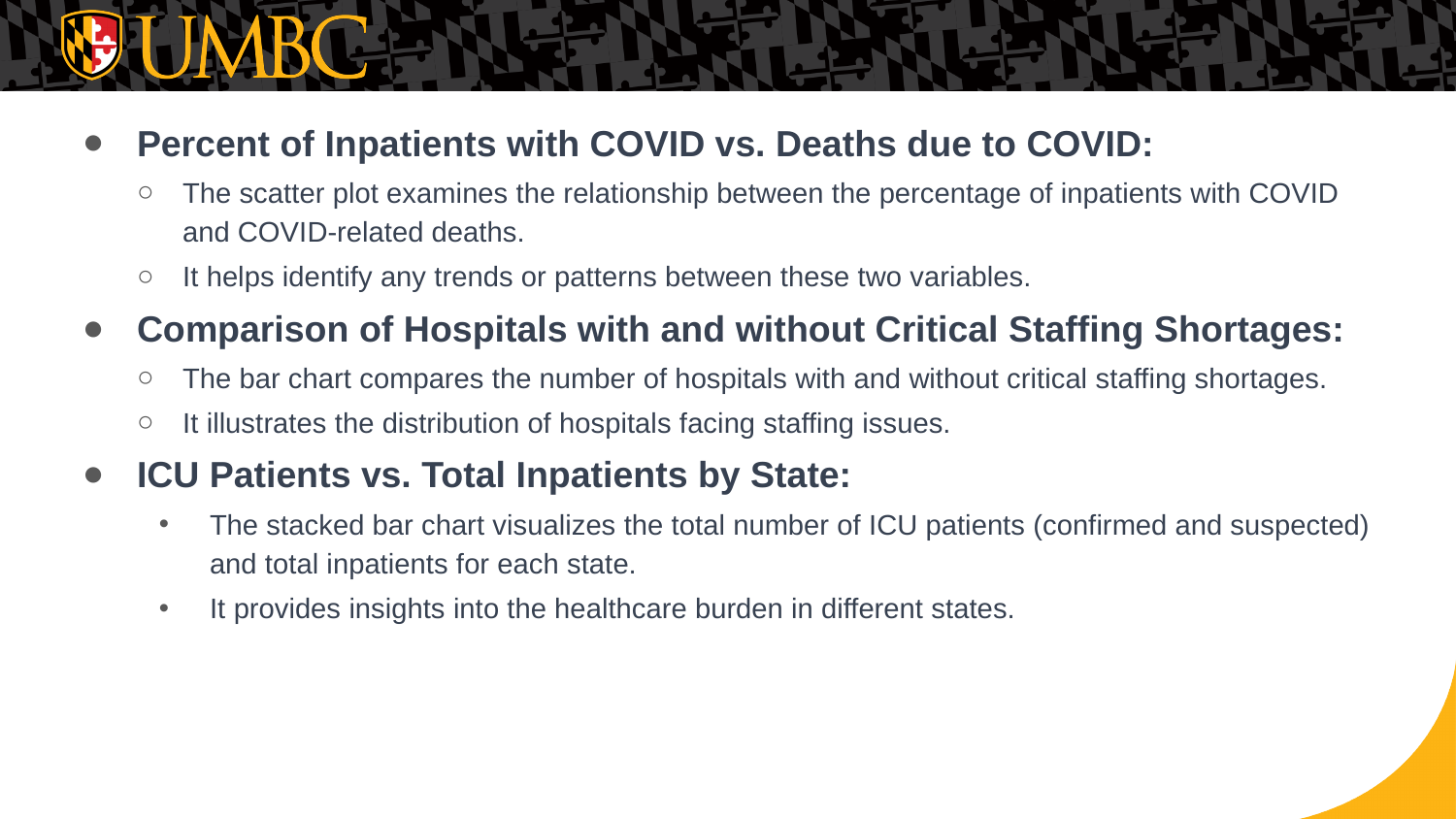

Percent of Inpatients with COVID vs. Deaths due to COVID:
The scatter plot examines the relationship between the percentage of inpatients with COVID and COVID-related deaths.
It helps identify any trends or patterns between these two variables.
Comparison of Hospitals with and without Critical Staffing Shortages:
The bar chart compares the number of hospitals with and without critical staffing shortages.
It illustrates the distribution of hospitals facing staffing issues.
ICU Patients vs. Total Inpatients by State:
The stacked bar chart visualizes the total number of ICU patients (confirmed and suspected) and total inpatients for each state.
It provides insights into the healthcare burden in different states.